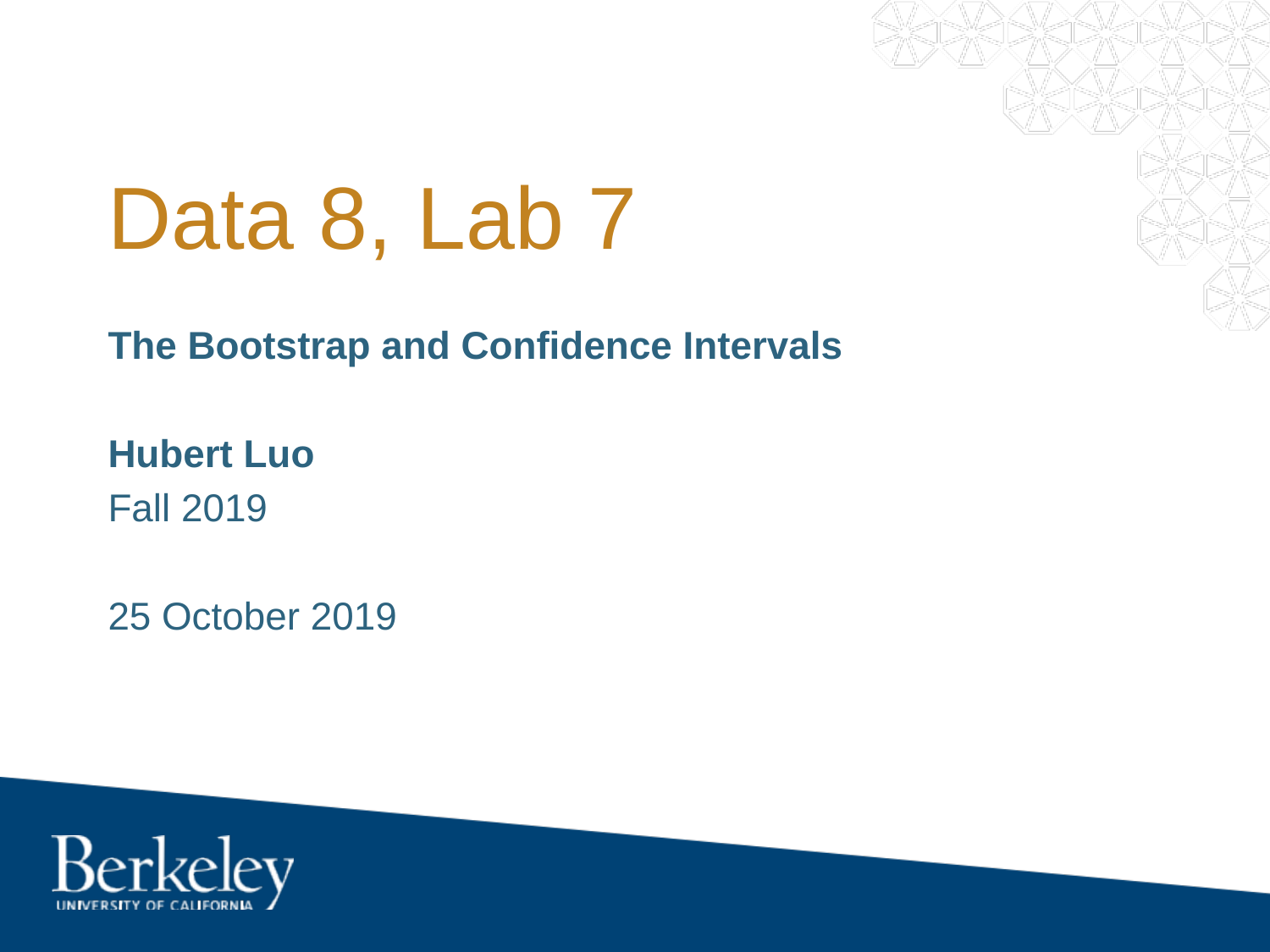

# Data 8, Lab 7
The Bootstrap and Confidence Intervals

Hubert Luo
Fall 2019

25 October 2019